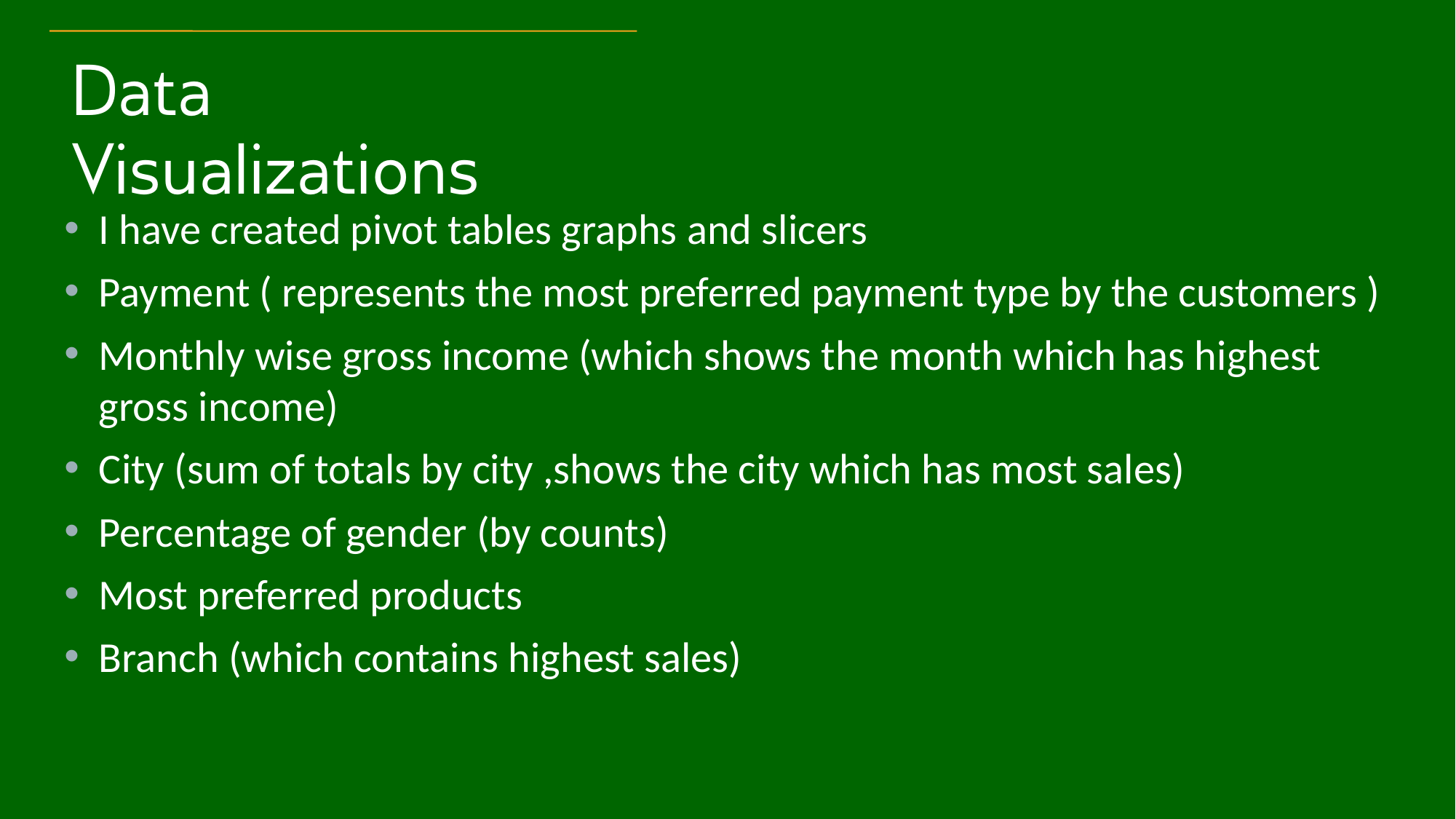

Data Visualizations
I have created pivot tables graphs and slicers
Payment ( represents the most preferred payment type by the customers )
Monthly wise gross income (which shows the month which has highest gross income)
City (sum of totals by city ,shows the city which has most sales)
Percentage of gender (by counts)
Most preferred products
Branch (which contains highest sales)